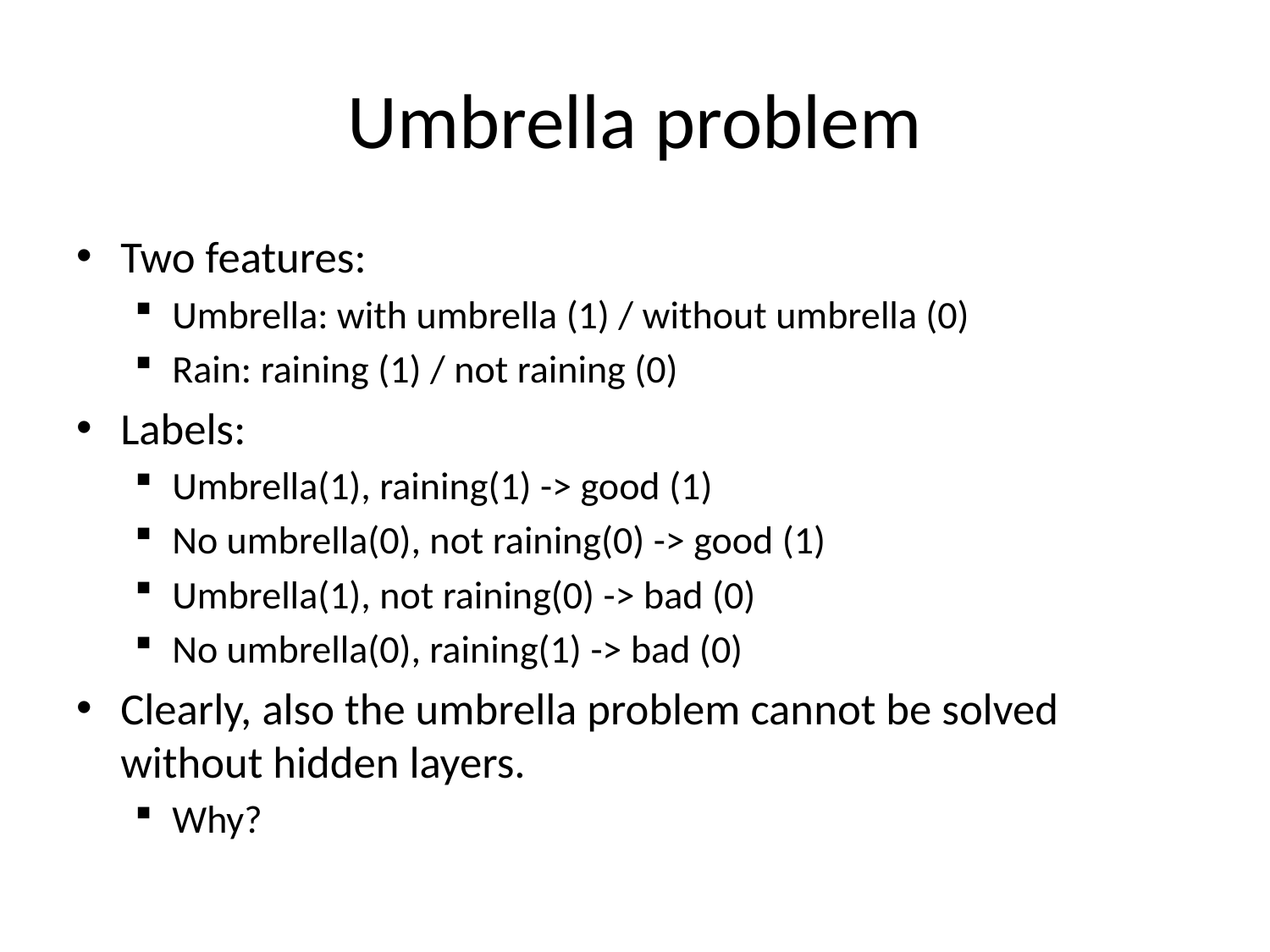

# Umbrella problem
Two features:
Umbrella: with umbrella (1) / without umbrella (0)
Rain: raining (1) / not raining (0)
Labels:
Umbrella(1), raining(1) -> good (1)
No umbrella(0), not raining(0) -> good (1)
Umbrella(1), not raining(0) -> bad (0)
No umbrella(0), raining(1) -> bad (0)
Clearly, also the umbrella problem cannot be solved without hidden layers.
Why?